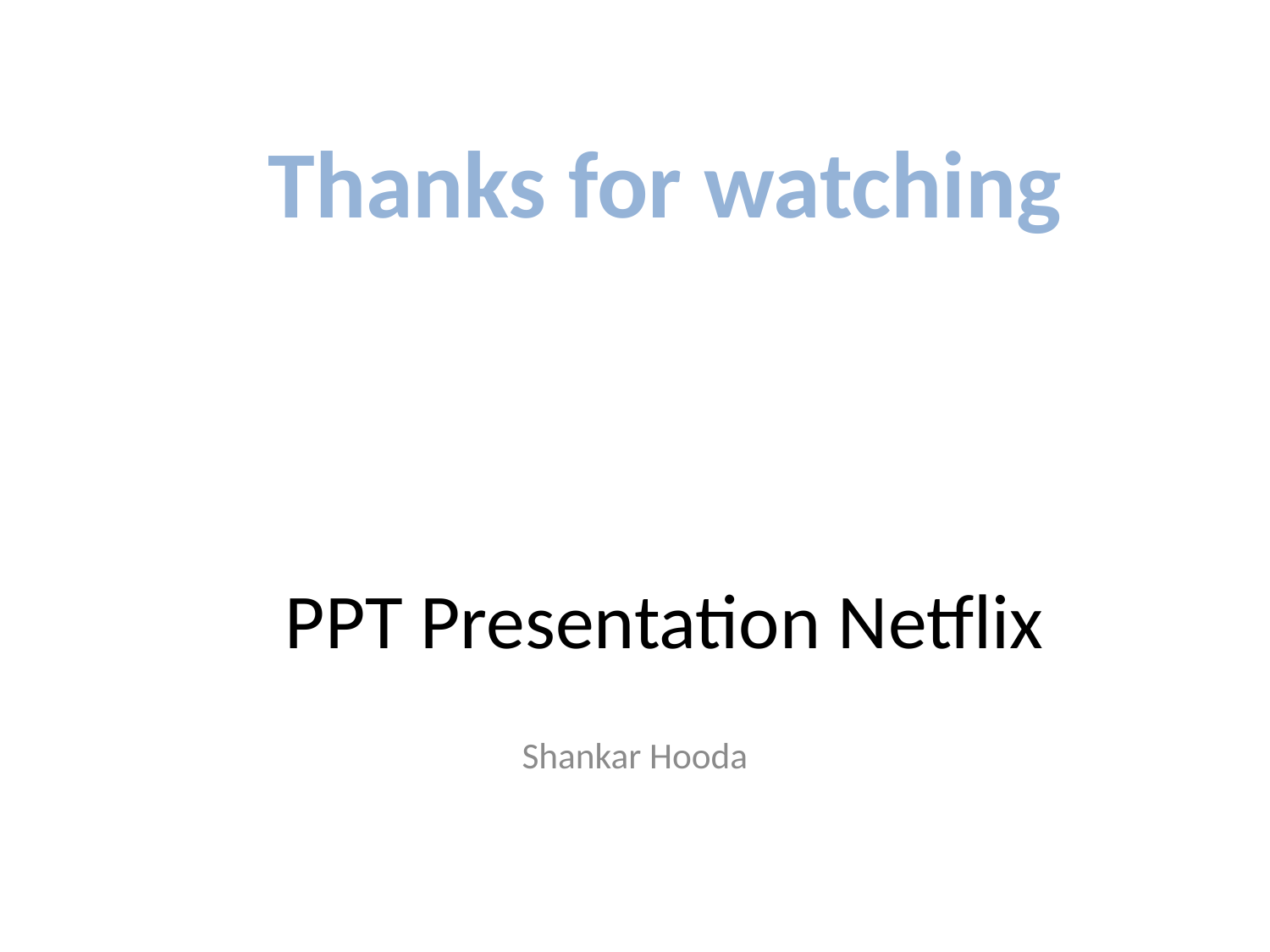

Thanks for watching
# PPT Presentation Netflix
Shankar Hooda